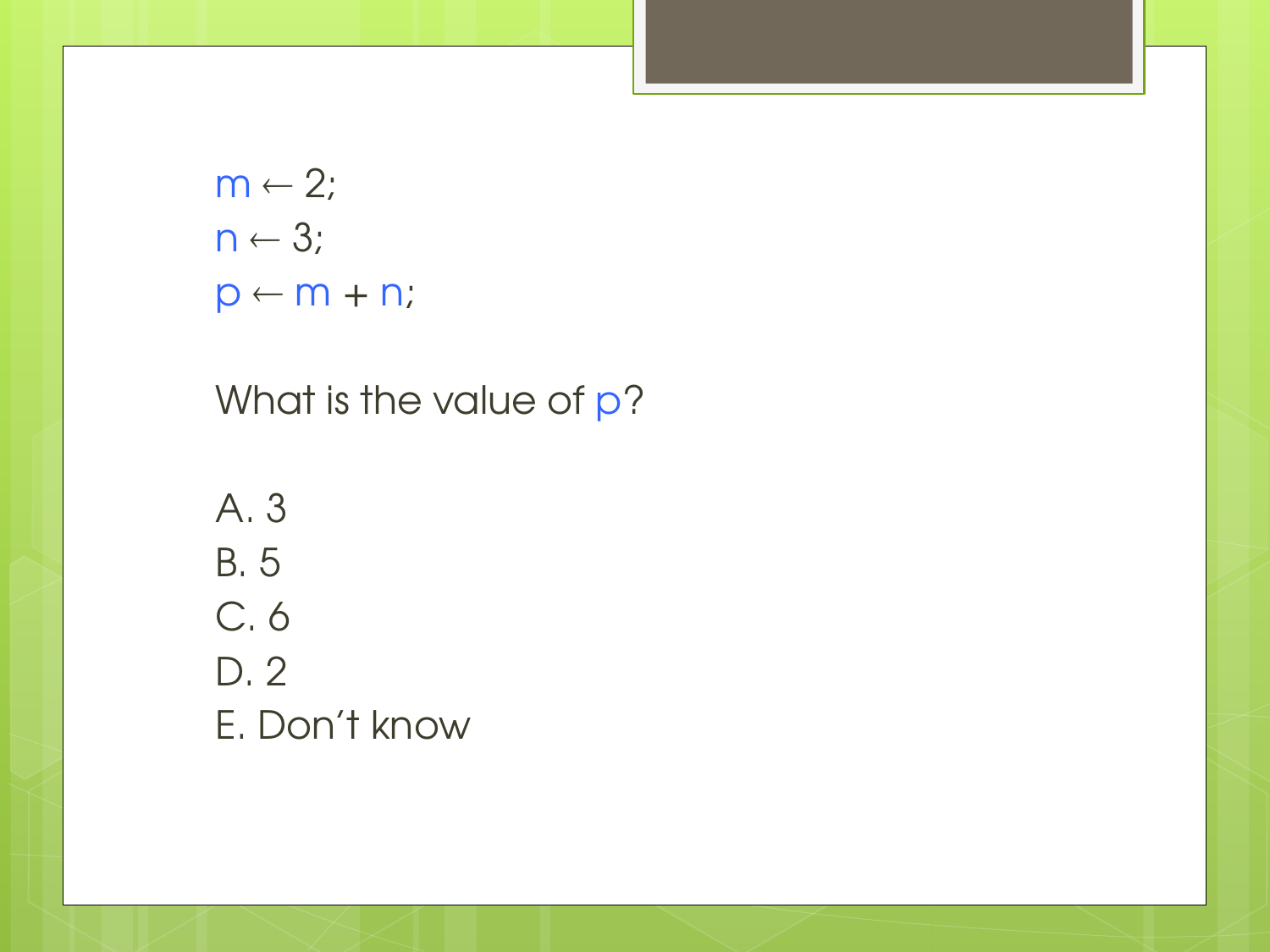

m ← 2;
n ← 3;
p ← m + n;

What is the value of p?

A. 3
B. 5
C. 6
D. 2
E. Don’t know